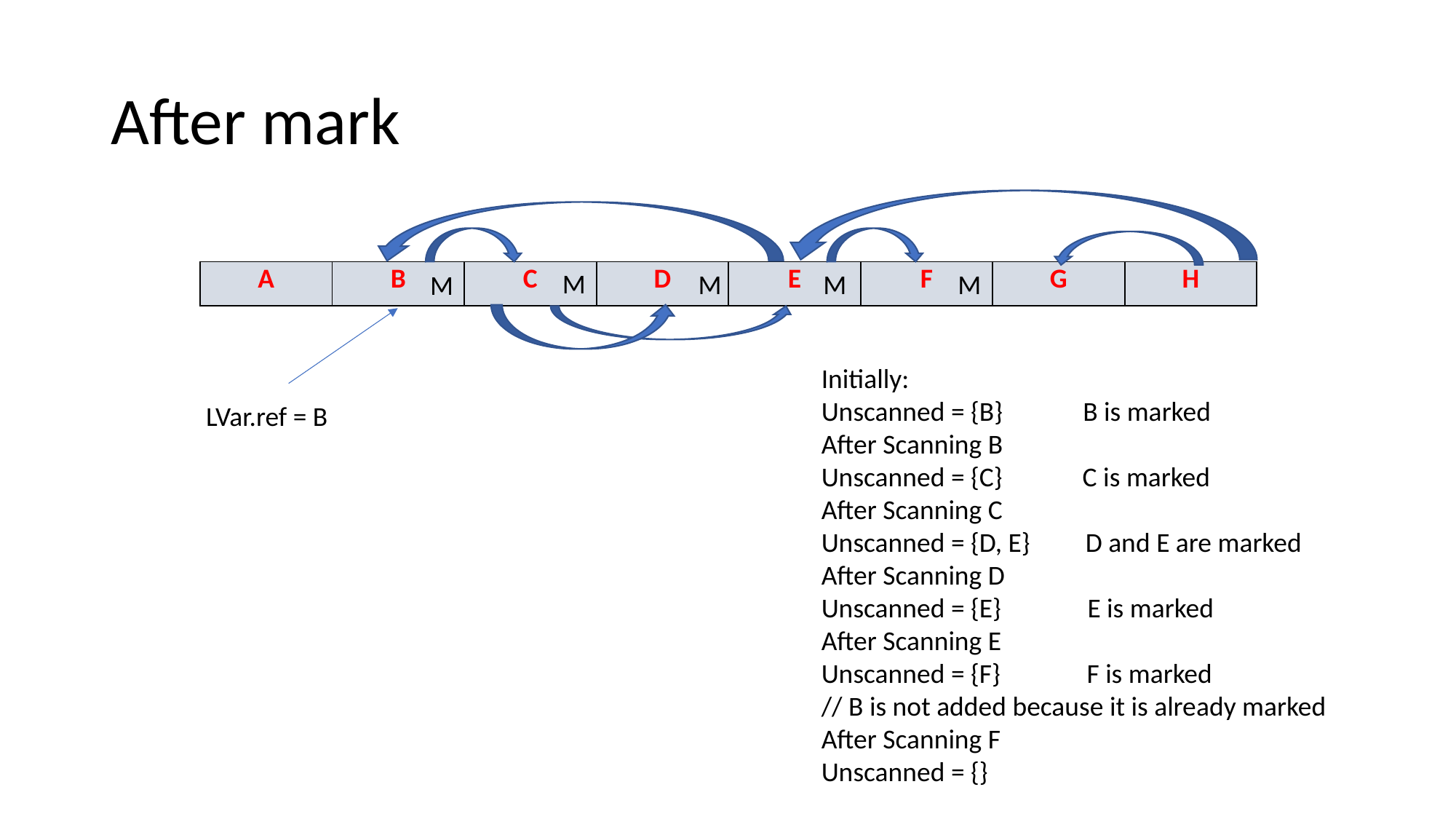

# After mark

M
M
| A | B | C | D | E | F | G | H |
| --- | --- | --- | --- | --- | --- | --- | --- |
M
M
M

Initially:
Unscanned = {B}             B is marked
After Scanning B
Unscanned = {C}             C is marked
After Scanning C
Unscanned = {D, E}         D and E are marked
After Scanning D
Unscanned = {E}              E is marked
After Scanning E
Unscanned = {F}              F is marked
// B is not added because it is already marked
After Scanning F
Unscanned = {}
LVar.ref = B